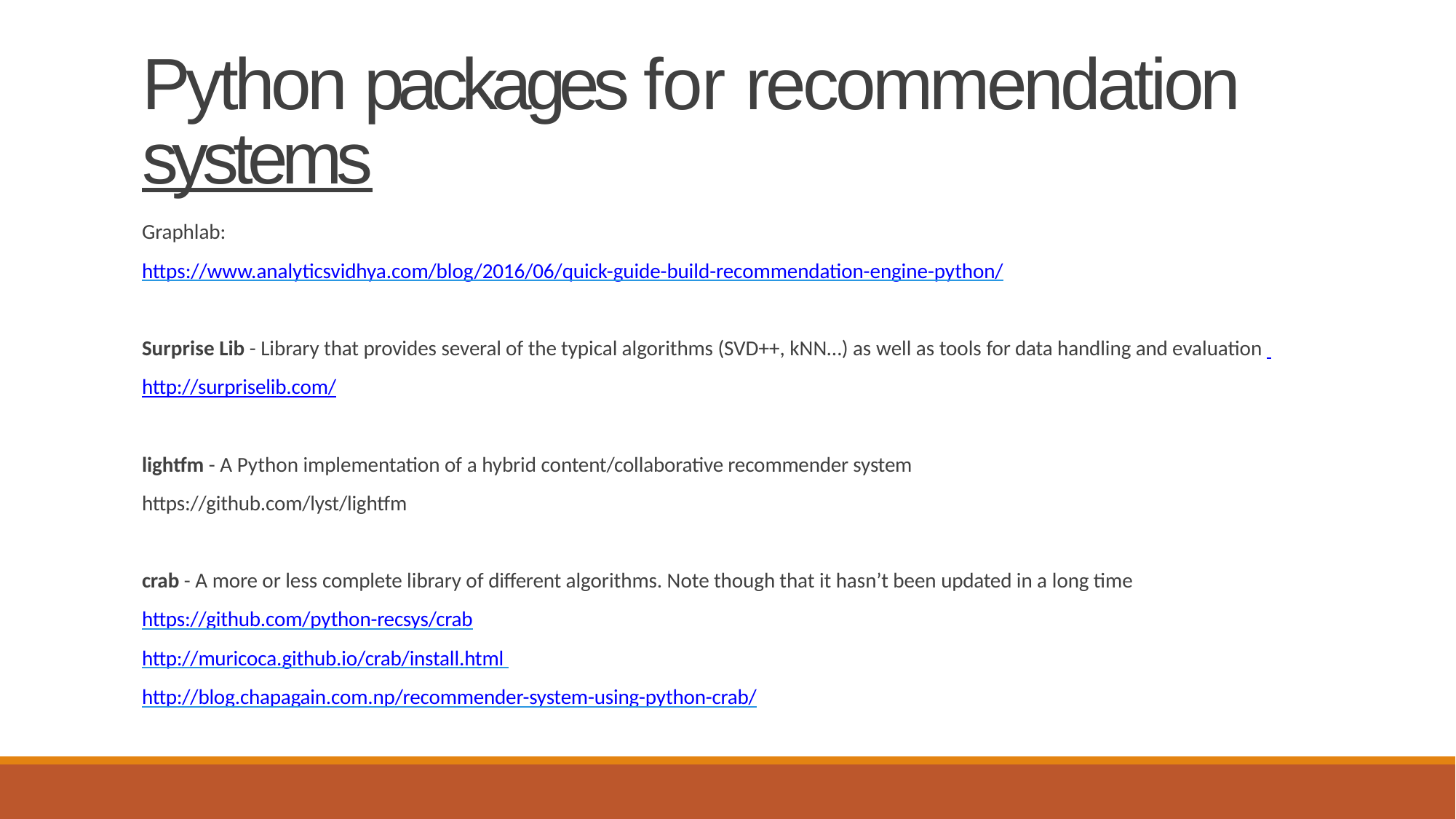

# Python packages for recommendation  systems
Graphlab:
https://www.analyticsvidhya.com/blog/2016/06/quick-guide-build-recommendation-engine-python/

Surprise Lib - Library that provides several of the typical algorithms (SVD++, kNN…) as well as tools for data handling and evaluation  http://surpriselib.com/

lightfm - A Python implementation of a hybrid content/collaborative recommender system  https://github.com/lyst/lightfm

crab - A more or less complete library of different algorithms. Note though that it hasn’t been updated in a long time  https://github.com/python-recsys/crab
http://muricoca.github.io/crab/install.html  http://blog.chapagain.com.np/recommender-system-using-python-crab/